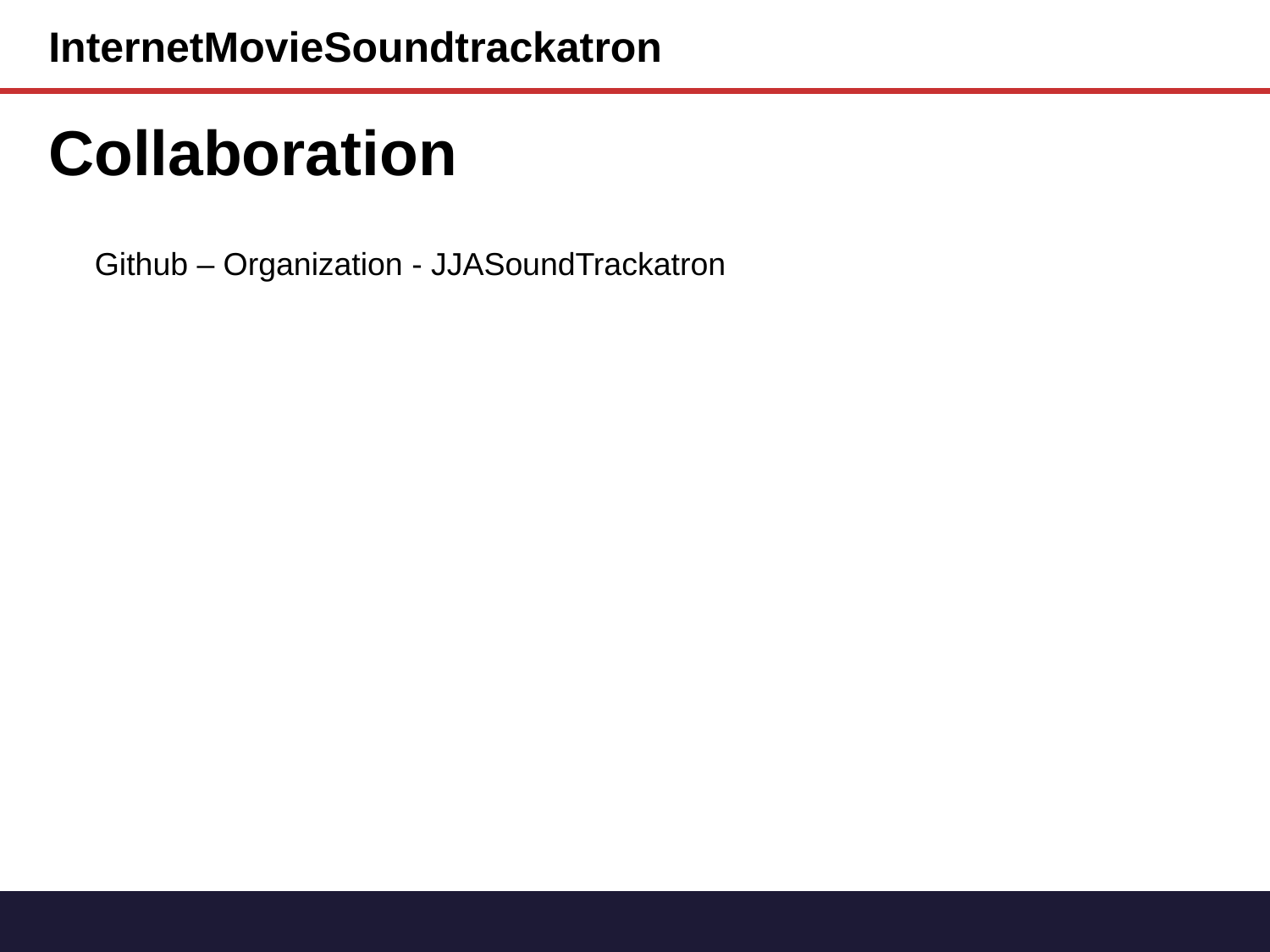

InternetMovieSoundtrackatron
Collaboration
Github – Organization - JJASoundTrackatron